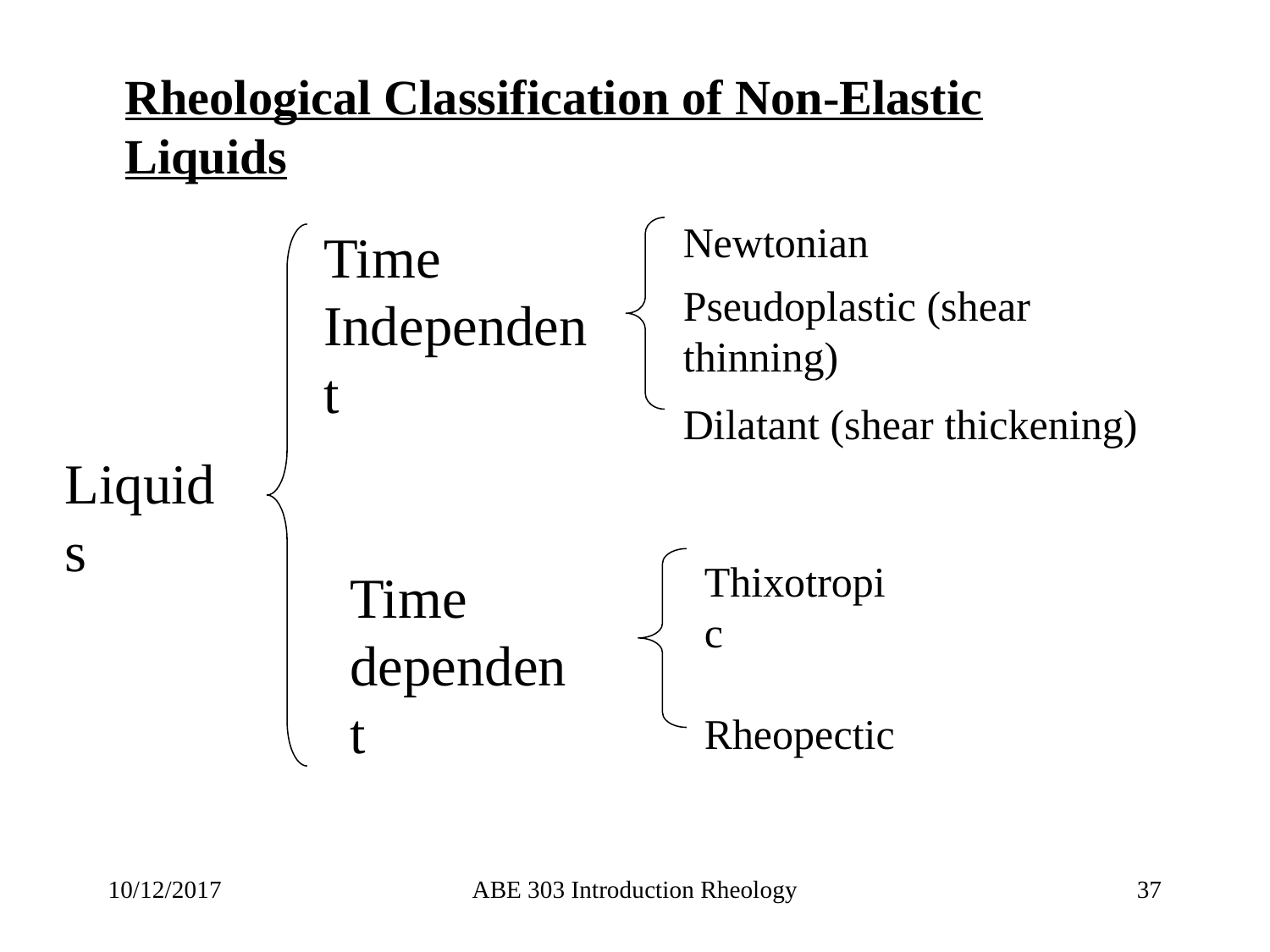

Rheological Classification of Non-Elastic Liquids
Newtonian
Pseudoplastic (shear thinning)
Dilatant (shear thickening)
Time
Independent

Liquids
Thixotropic

Rheopectic

Time
dependent
10/12/2017
ABE 303 Introduction Rheology
37